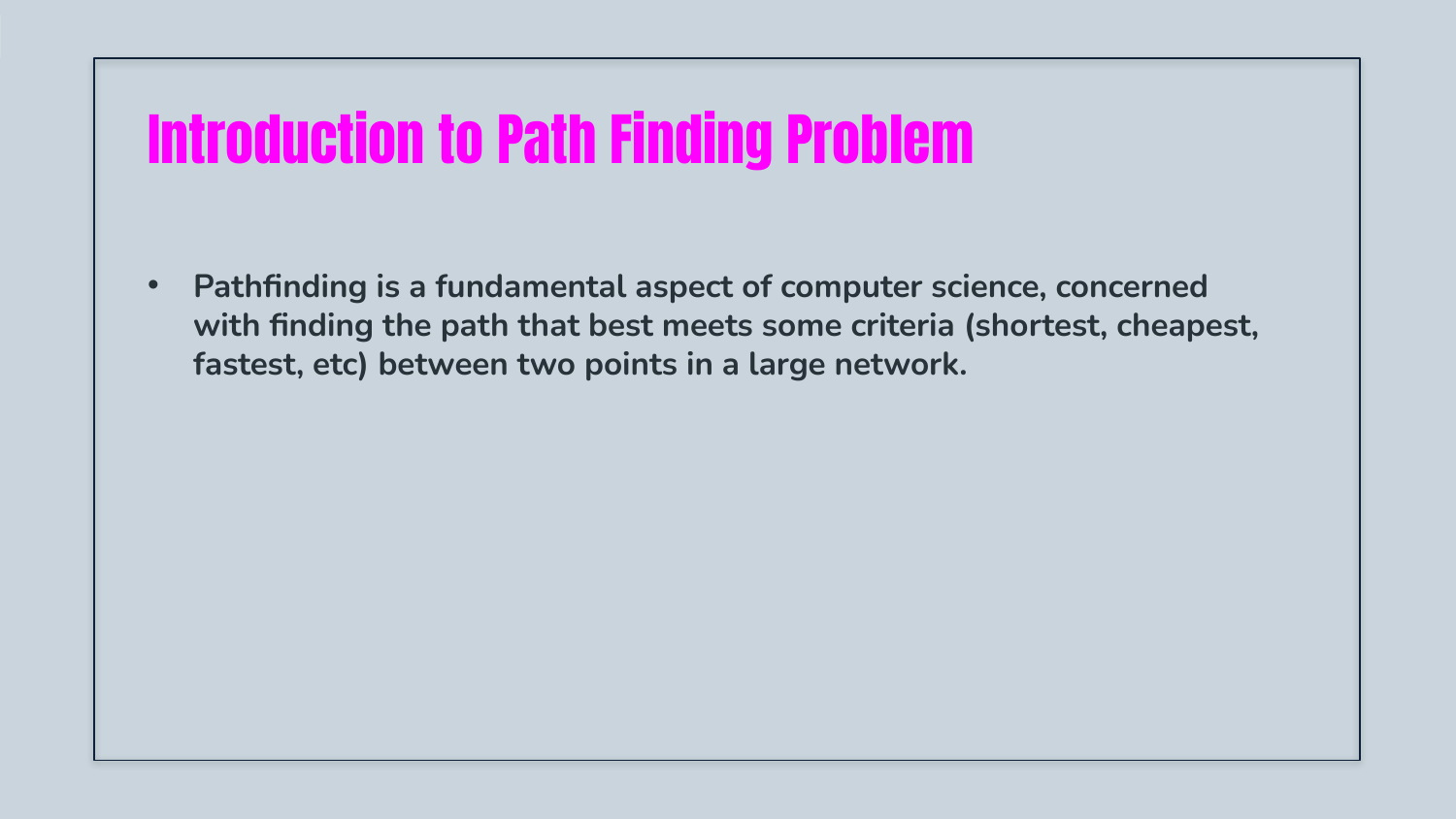

# Introduction to Path Finding Problem
Pathfinding is a fundamental aspect of computer science, concerned with finding the path that best meets some criteria (shortest, cheapest, fastest, etc) between two points in a large network.